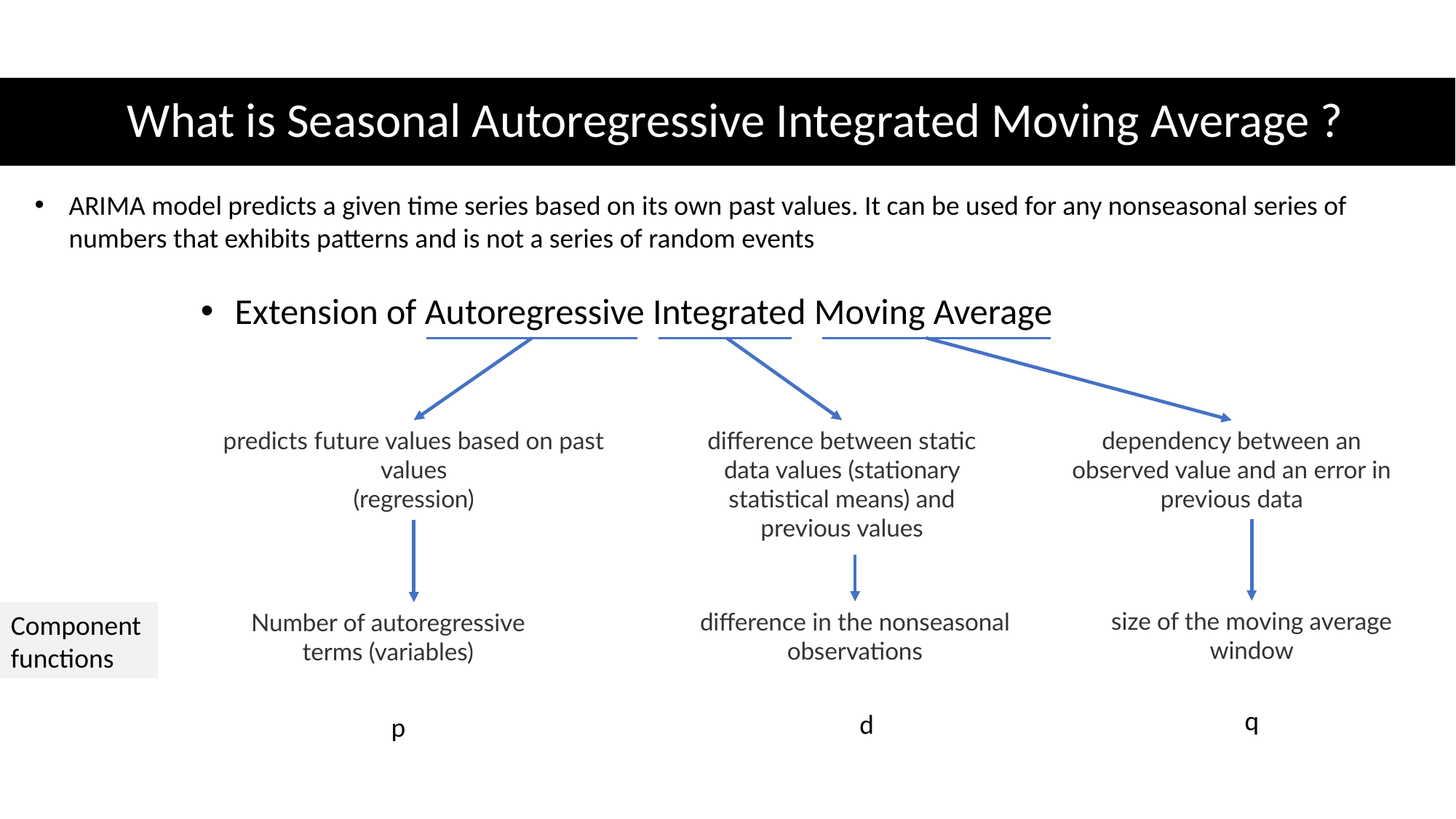

# What is Seasonal Autoregressive Integrated Moving Average ?

ARIMA model predicts a given time series based on its own past values. It can be used for any nonseasonal series of numbers that exhibits patterns and is not a series of random events
Extension of Autoregressive Integrated Moving Average
predicts future values based on past values
(regression)
difference between static data values (stationary statistical means) and previous values
dependency between an observed value and an error in previous data
size of the moving average window
difference in the nonseasonal observations
Component functions
Number of autoregressive terms (variables)
q
d
p